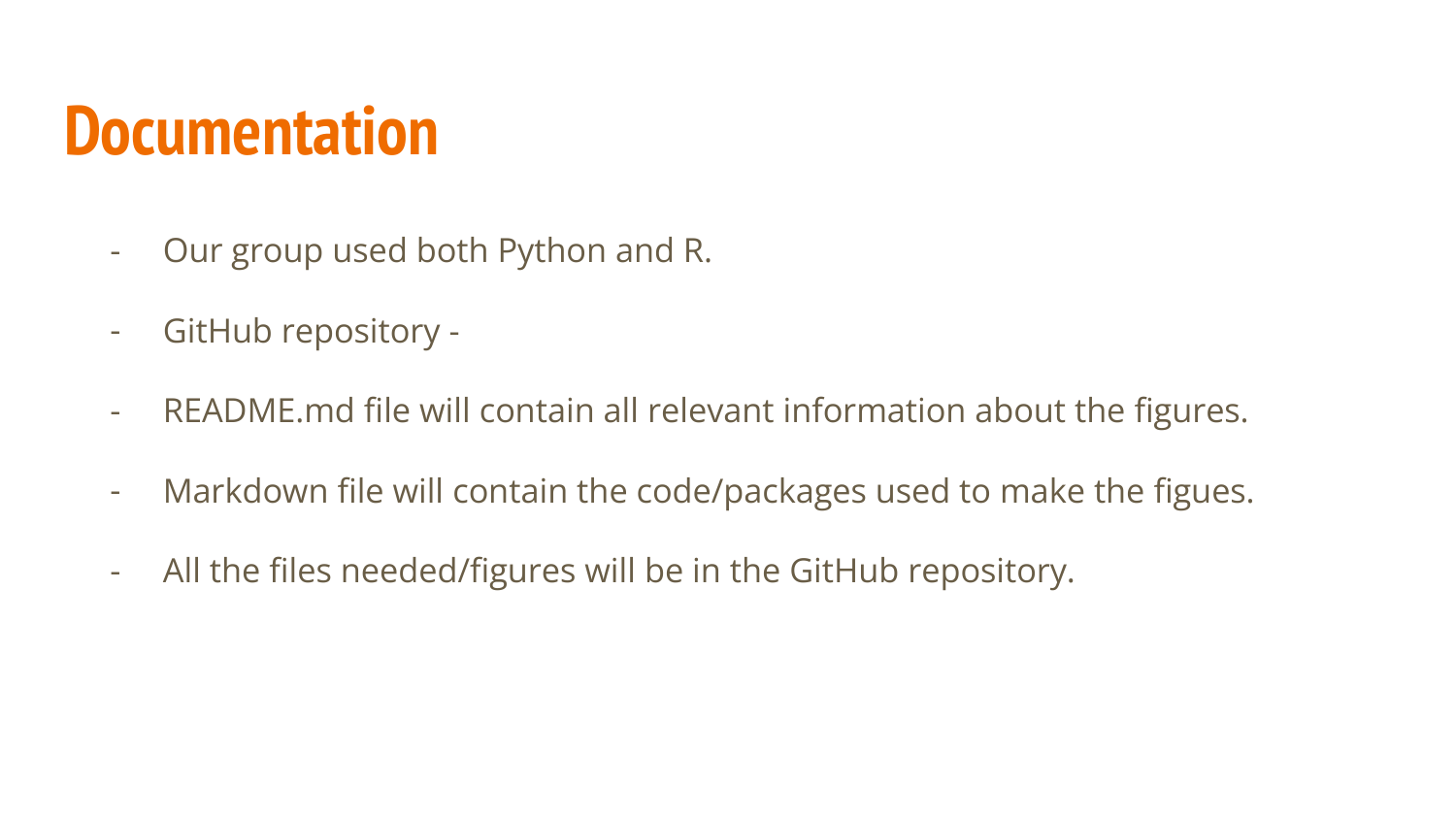

# Documentation
Our group used both Python and R.

GitHub repository -

README.md file will contain all relevant information about the figures.

Markdown file will contain the code/packages used to make the figues.

All the files needed/figures will be in the GitHub repository.